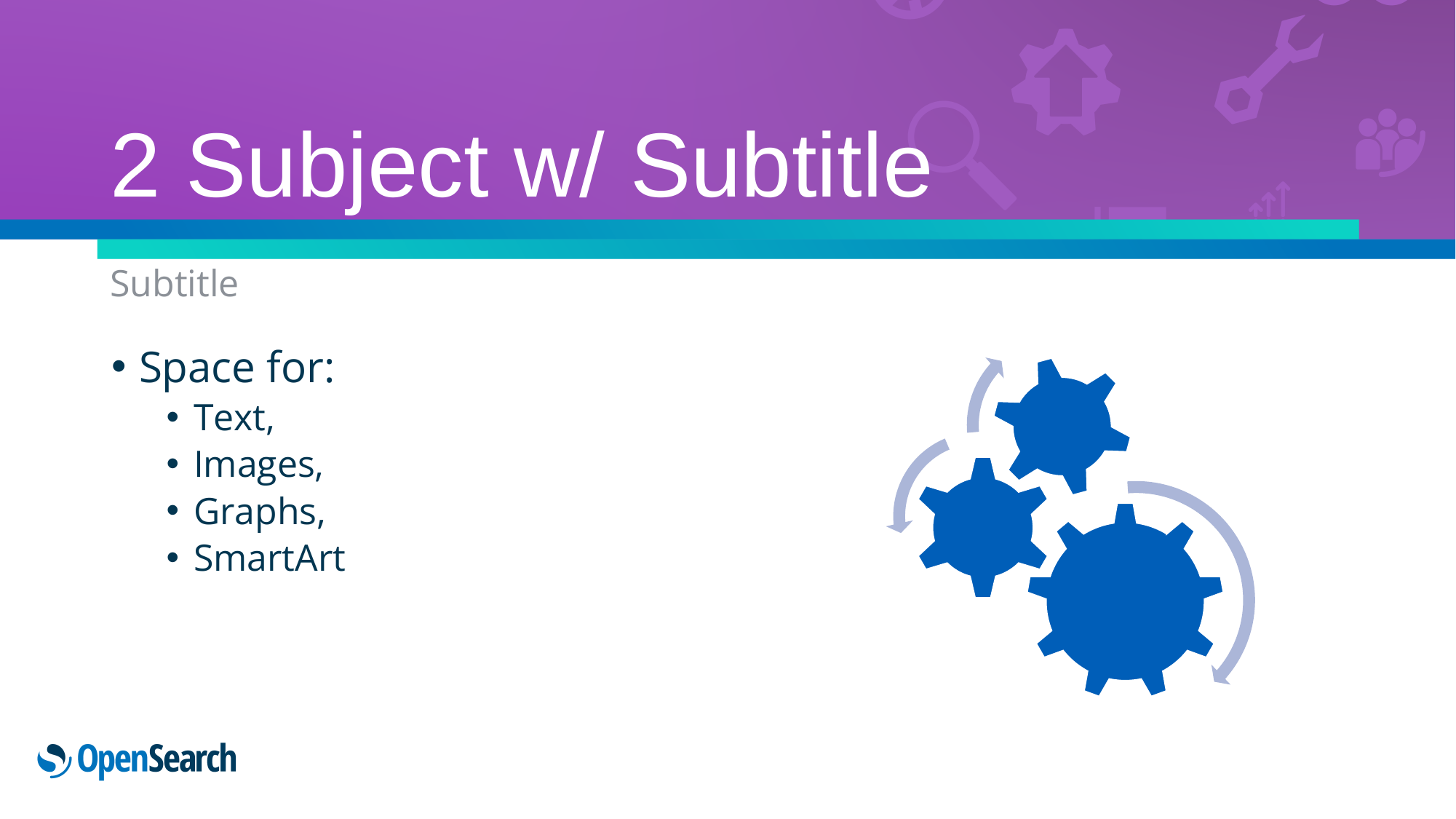

# 2 Subject w/ Subtitle
Subtitle

Space for:
Text,
Images,
Graphs,
SmartArt